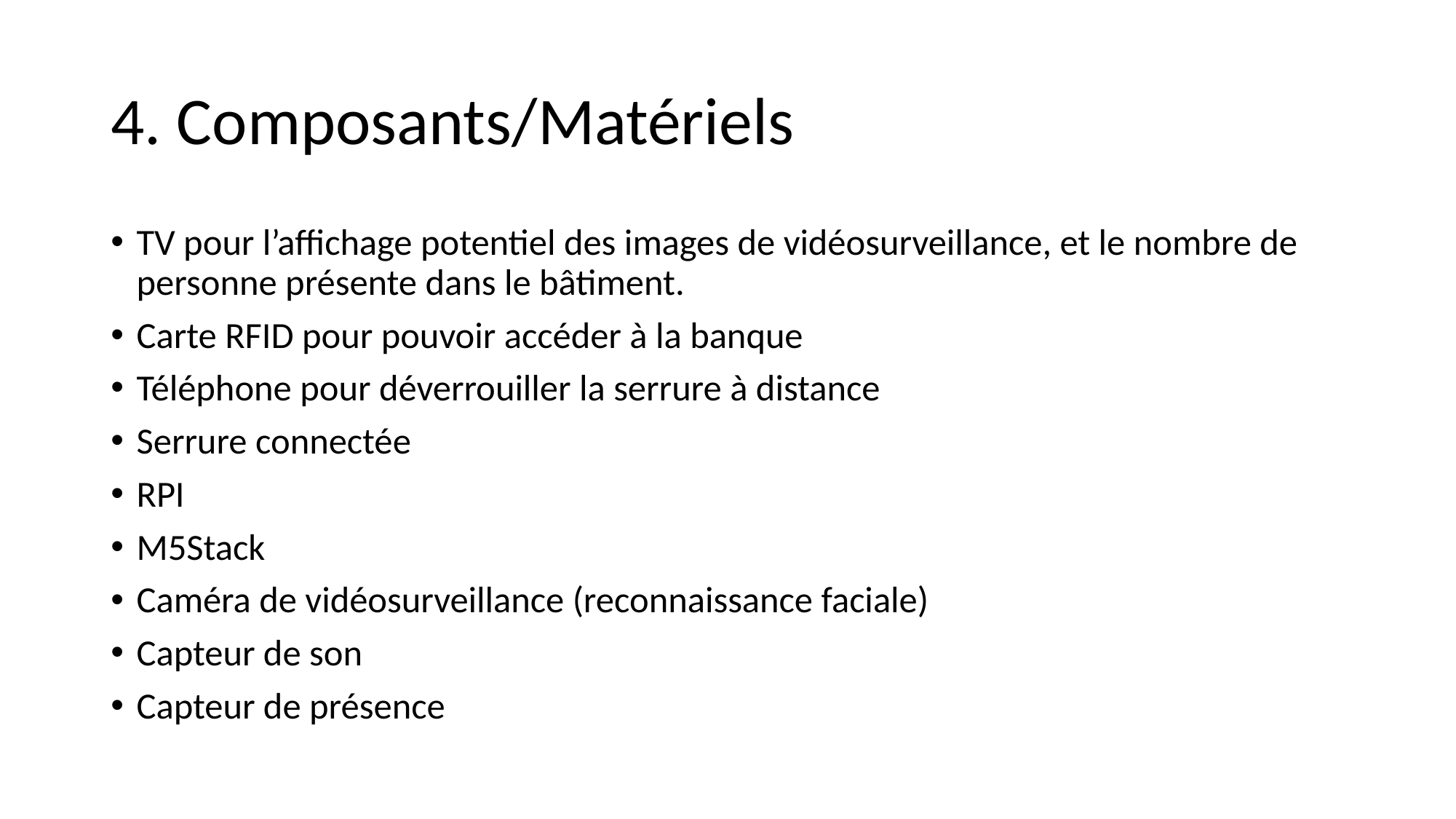

# 4. Composants/Matériels
TV pour l’affichage potentiel des images de vidéosurveillance, et le nombre de personne présente dans le bâtiment.
Carte RFID pour pouvoir accéder à la banque
Téléphone pour déverrouiller la serrure à distance
Serrure connectée
RPI
M5Stack
Caméra de vidéosurveillance (reconnaissance faciale)
Capteur de son
Capteur de présence